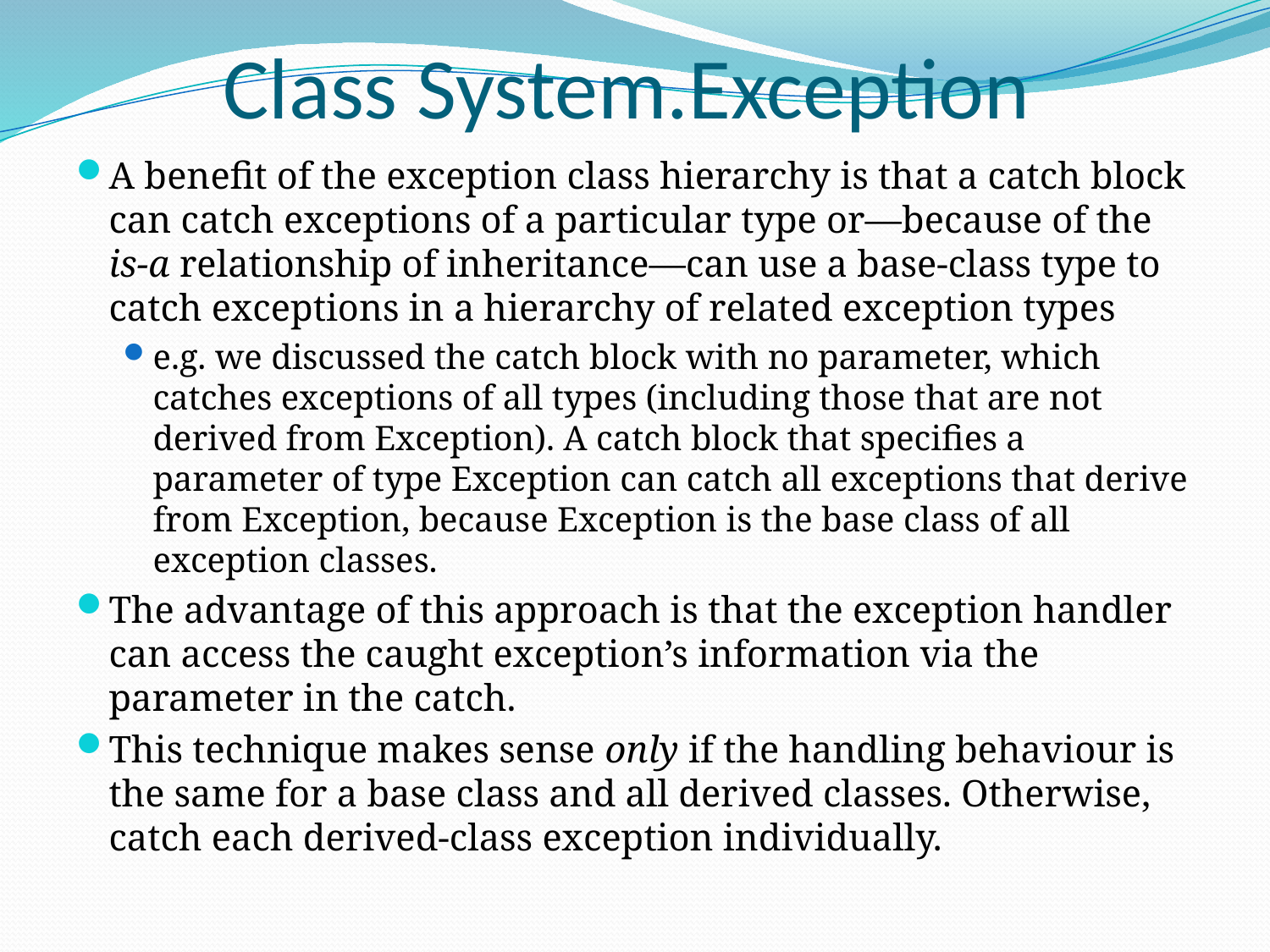

# Class System.Exception
A benefit of the exception class hierarchy is that a catch block can catch exceptions of a particular type or—because of the is-a relationship of inheritance—can use a base-class type to catch exceptions in a hierarchy of related exception types
e.g. we discussed the catch block with no parameter, which catches exceptions of all types (including those that are not derived from Exception). A catch block that specifies a parameter of type Exception can catch all exceptions that derive from Exception, because Exception is the base class of all exception classes.
The advantage of this approach is that the exception handler can access the caught exception’s information via the parameter in the catch.
This technique makes sense only if the handling behaviour is the same for a base class and all derived classes. Otherwise, catch each derived-class exception individually.